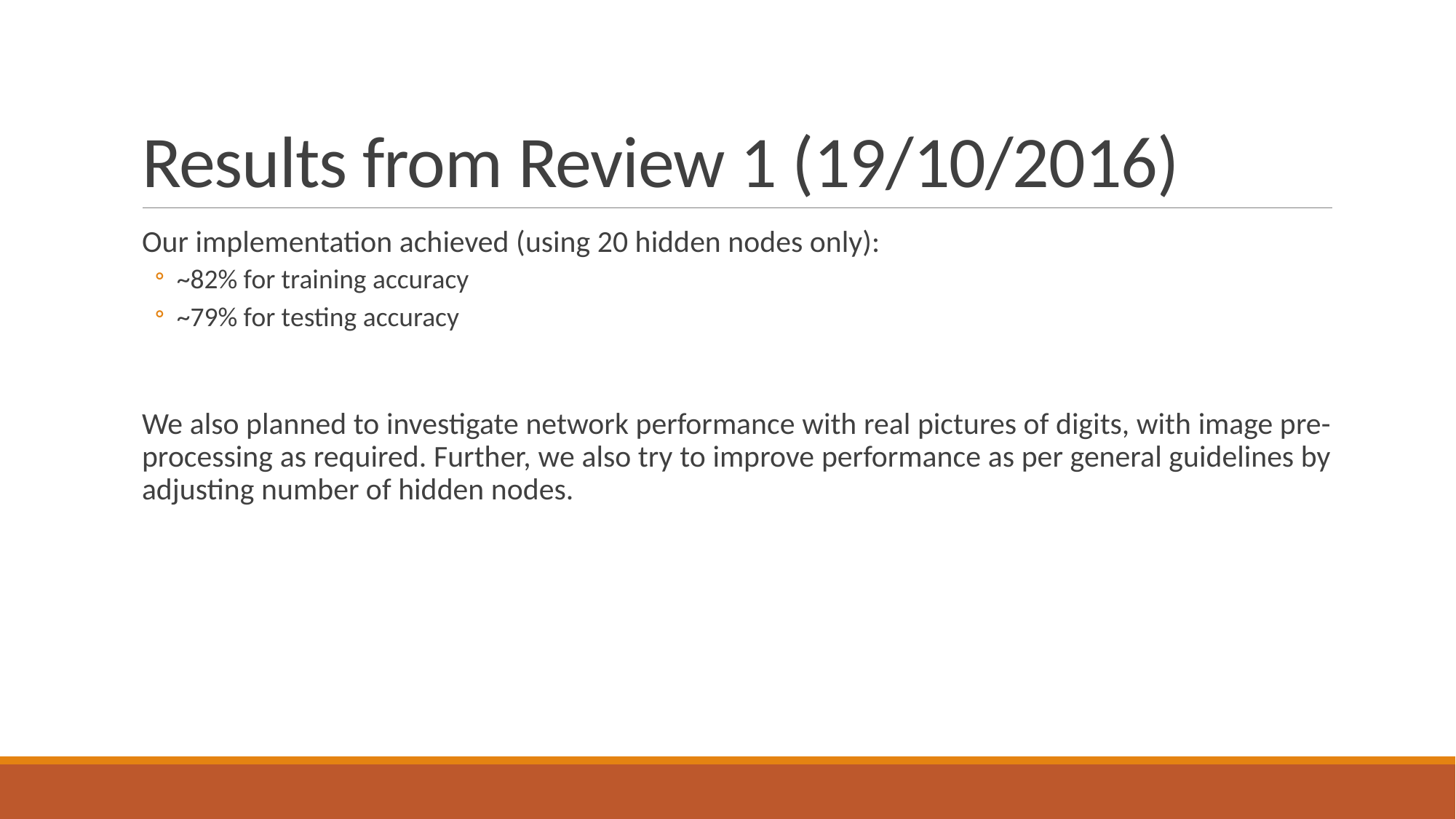

# Results from Review 1 (19/10/2016)
Our implementation achieved (using 20 hidden nodes only):
~82% for training accuracy
~79% for testing accuracy

We also planned to investigate network performance with real pictures of digits, with image pre-processing as required. Further, we also try to improve performance as per general guidelines by adjusting number of hidden nodes.